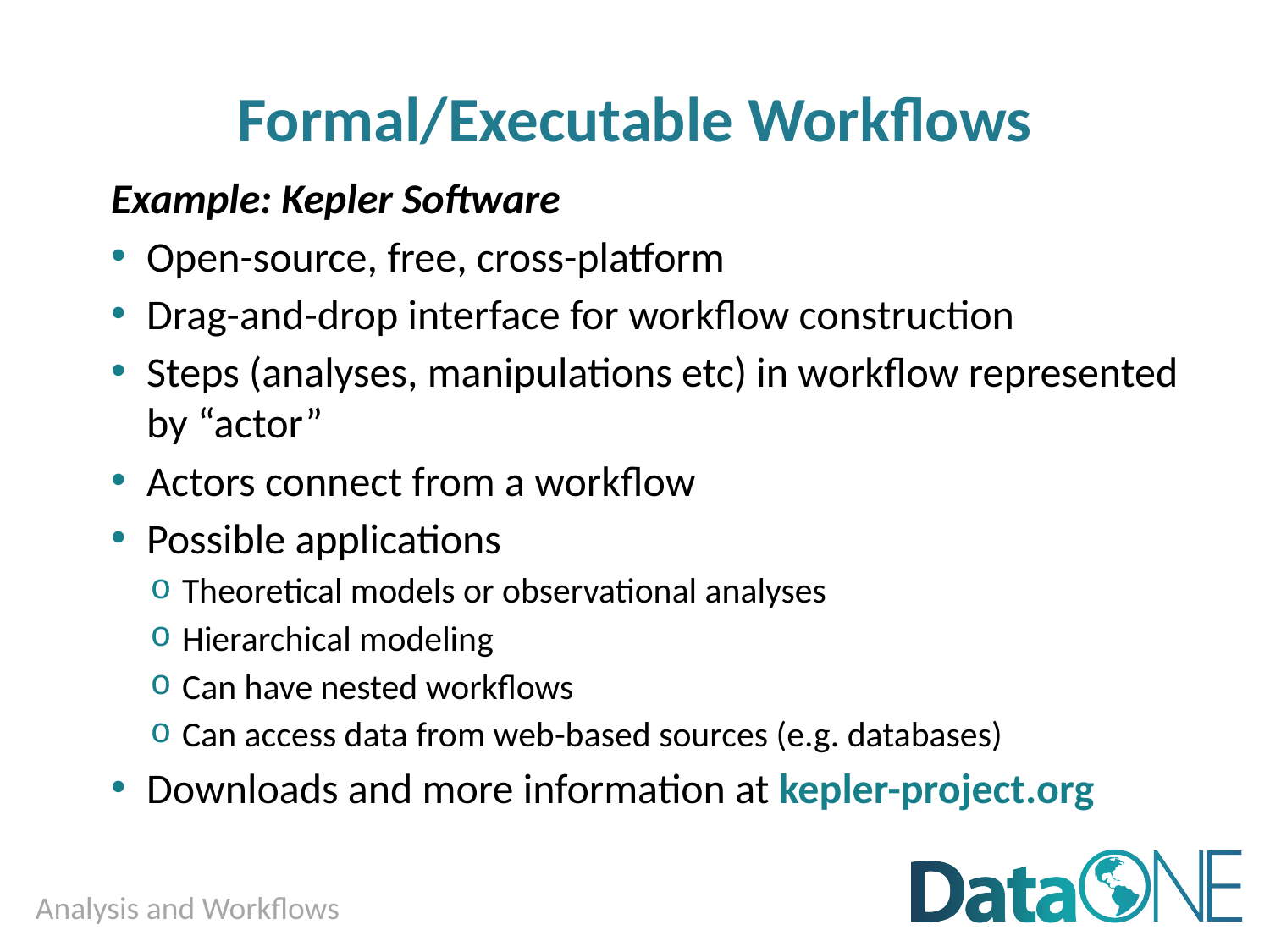

# Formal/Executable Workflows
Example: Kepler Software
Open-source, free, cross-platform
Drag-and-drop interface for workflow construction
Steps (analyses, manipulations etc) in workflow represented by “actor”
Actors connect from a workflow
Possible applications
Theoretical models or observational analyses
Hierarchical modeling
Can have nested workflows
Can access data from web-based sources (e.g. databases)
Downloads and more information at kepler-project.org